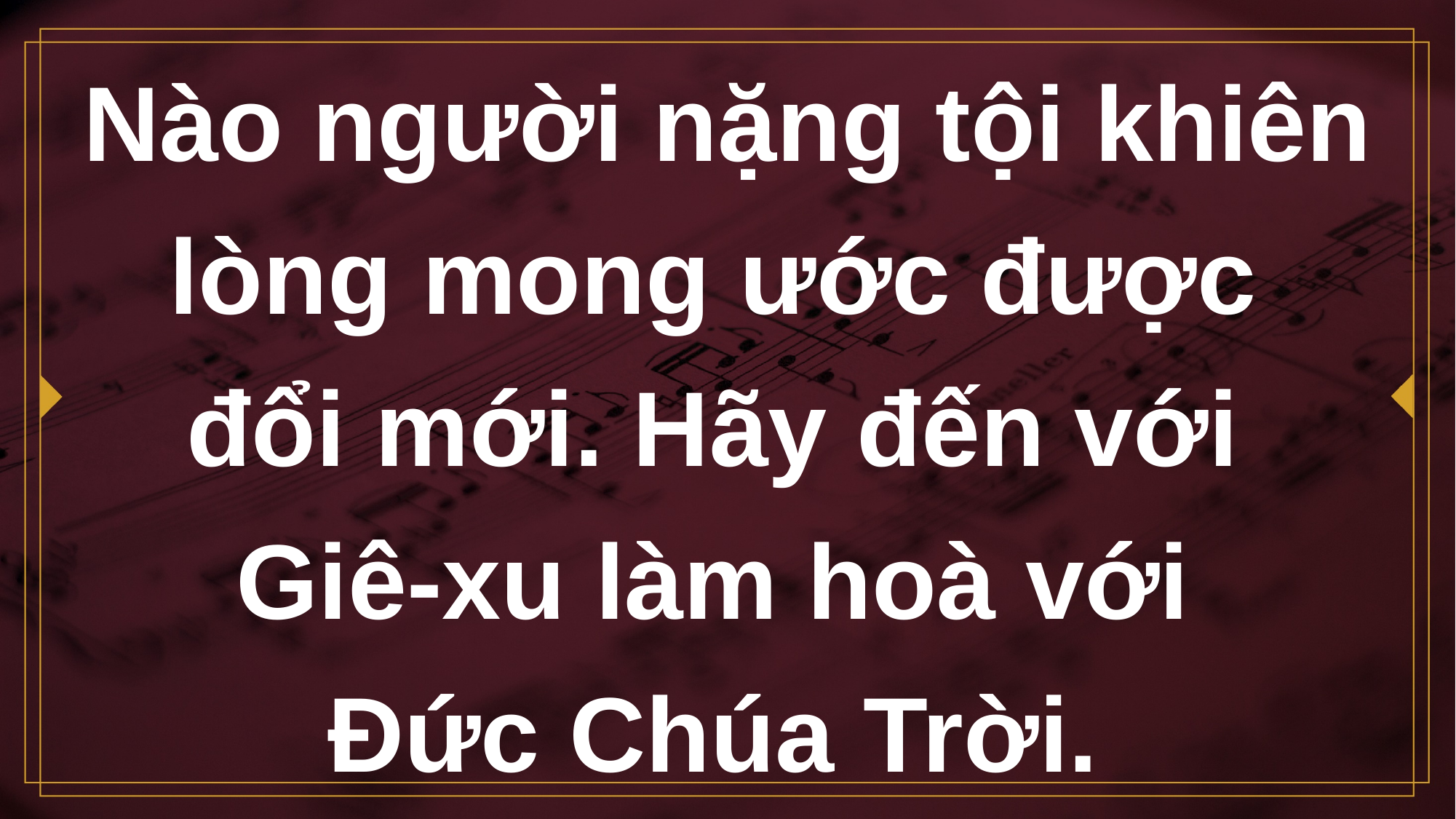

# Nào người nặng tội khiên lòng mong ước được đổi mới. Hãy đến với Giê-xu làm hoà với Đức Chúa Trời.